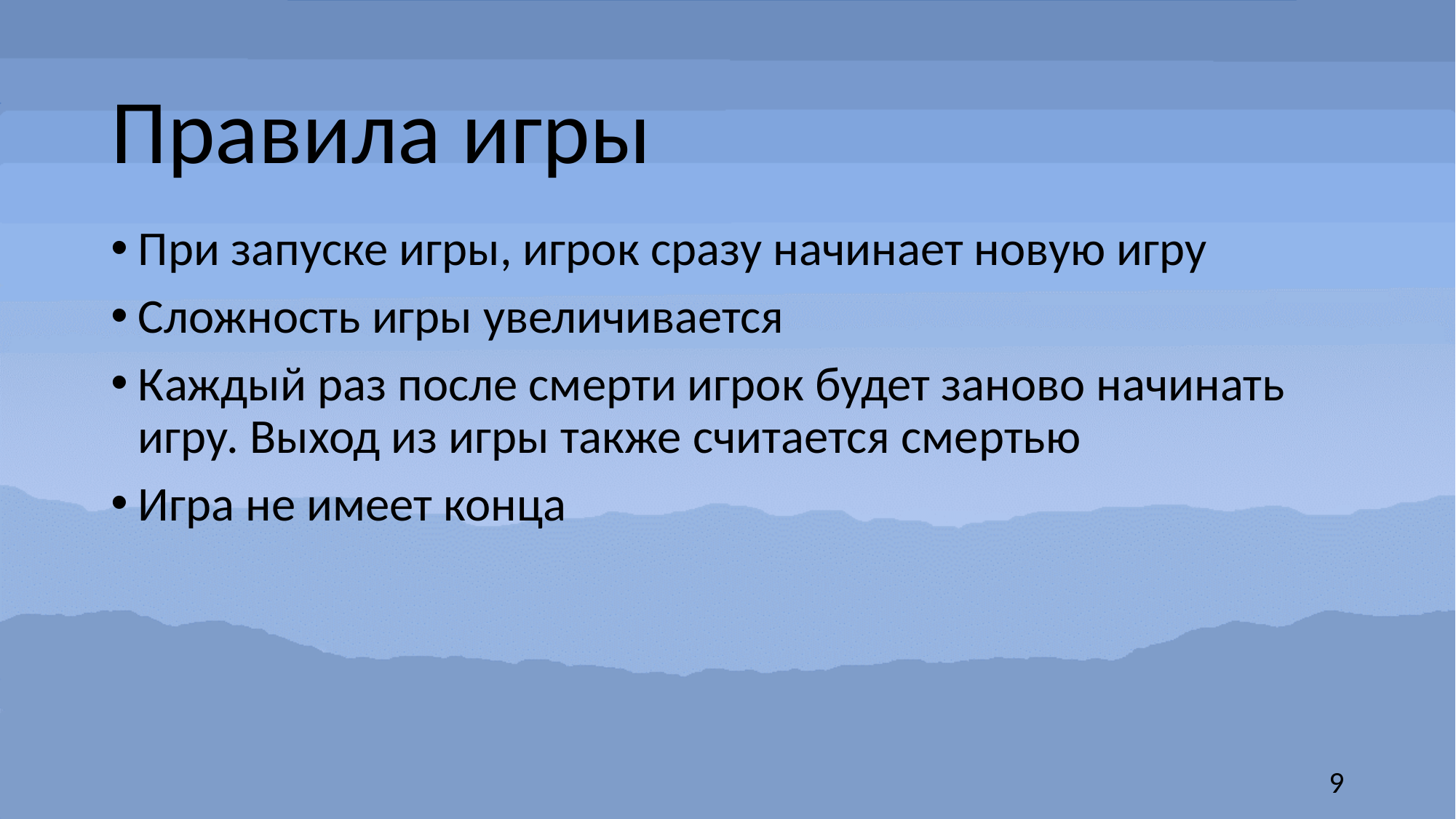

# Правила игры
При запуске игры, игрок сразу начинает новую игру
Сложность игры увеличивается
Каждый раз после смерти игрок будет заново начинать игру. Выход из игры также считается смертью
Игра не имеет конца
9